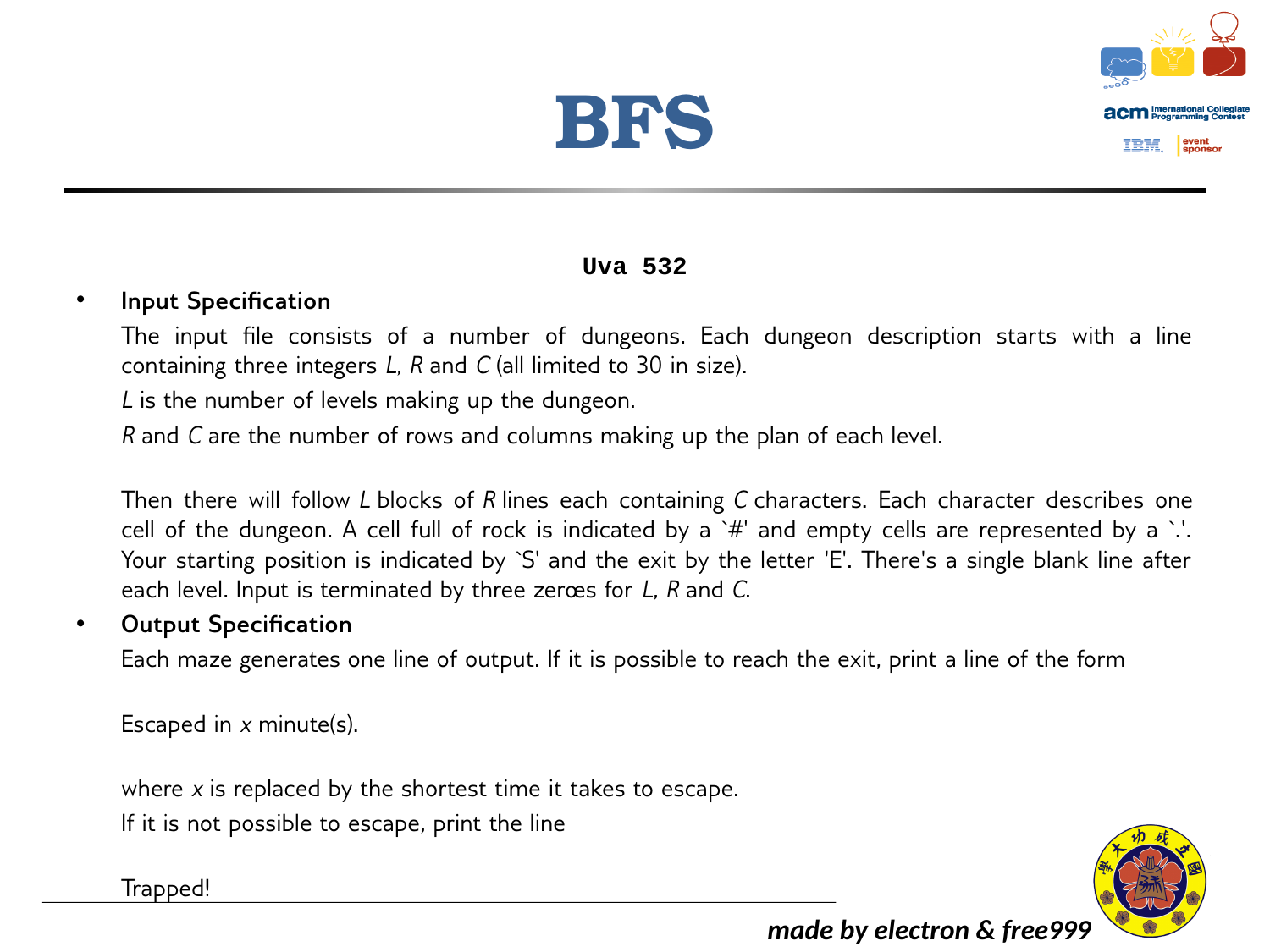

# BFS
Uva 532
Input Specification
	The input file consists of a number of dungeons. Each dungeon description starts with a line containing three integers L, R and C (all limited to 30 in size).
	L is the number of levels making up the dungeon.
	R and C are the number of rows and columns making up the plan of each level.
Then there will follow L blocks of R lines each containing C characters. Each character describes one cell of the dungeon. A cell full of rock is indicated by a `#' and empty cells are represented by a `.'. Your starting position is indicated by `S' and the exit by the letter 'E'. There's a single blank line after each level. Input is terminated by three zeroes for L, R and C.
Output Specification
	Each maze generates one line of output. If it is possible to reach the exit, print a line of the form
Escaped in x minute(s).
where x is replaced by the shortest time it takes to escape.
	If it is not possible to escape, print the line
Trapped!